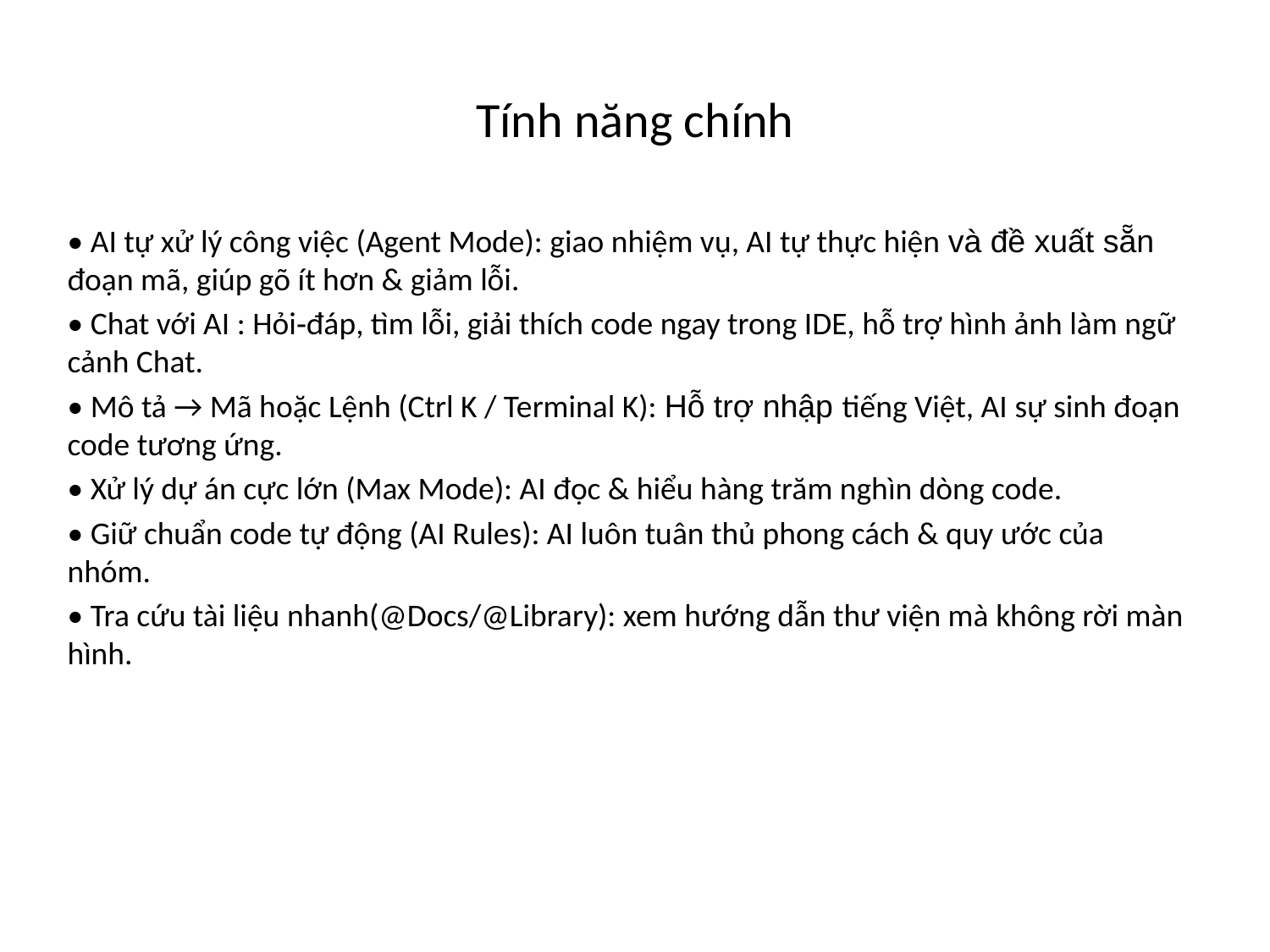

# Tính năng chính

• AI tự xử lý công việc (Agent Mode): giao nhiệm vụ, AI tự thực hiện và đề xuất sẵn đoạn mã, giúp gõ ít hơn & giảm lỗi.
• Chat với AI : Hỏi‑đáp, tìm lỗi, giải thích code ngay trong IDE, hỗ trợ hình ảnh làm ngữ cảnh Chat.
• Mô tả → Mã hoặc Lệnh (Ctrl K / Terminal K): Hỗ trợ nhập tiếng Việt, AI sự sinh đoạn code tương ứng.
• Xử lý dự án cực lớn (Max Mode): AI đọc & hiểu hàng trăm nghìn dòng code.
• Giữ chuẩn code tự động (AI Rules): AI luôn tuân thủ phong cách & quy ước của nhóm.
• Tra cứu tài liệu nhanh(@Docs/@Library): xem hướng dẫn thư viện mà không rời màn hình.